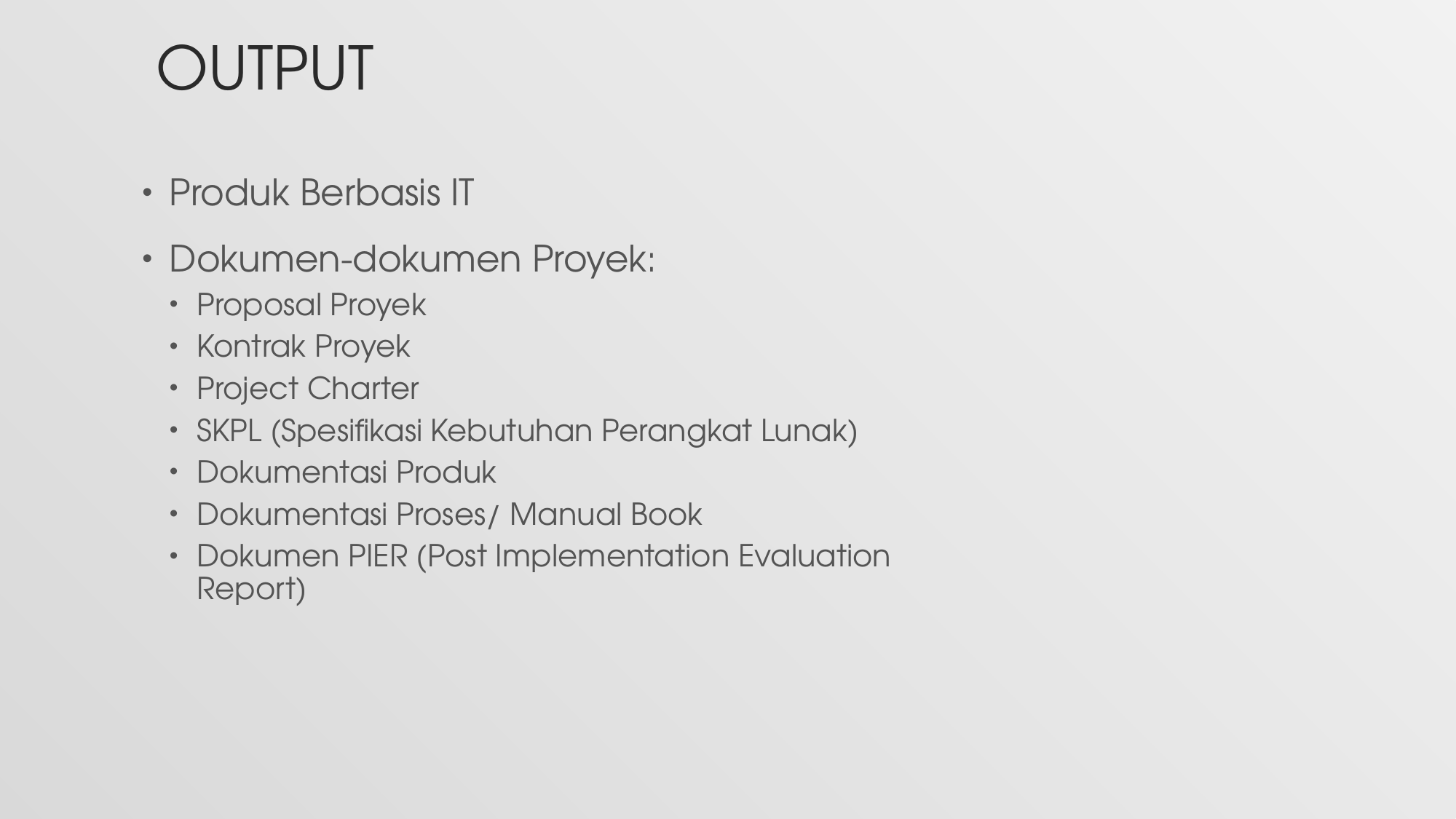

# OUTPUT
Produk Berbasis IT
Dokumen-dokumen Proyek:
Proposal Proyek
Kontrak Proyek
Project Charter
SKPL (Spesifikasi Kebutuhan Perangkat Lunak)
Dokumentasi Produk
Dokumentasi Proses/ Manual Book
Dokumen PIER (Post Implementation Evaluation Report)